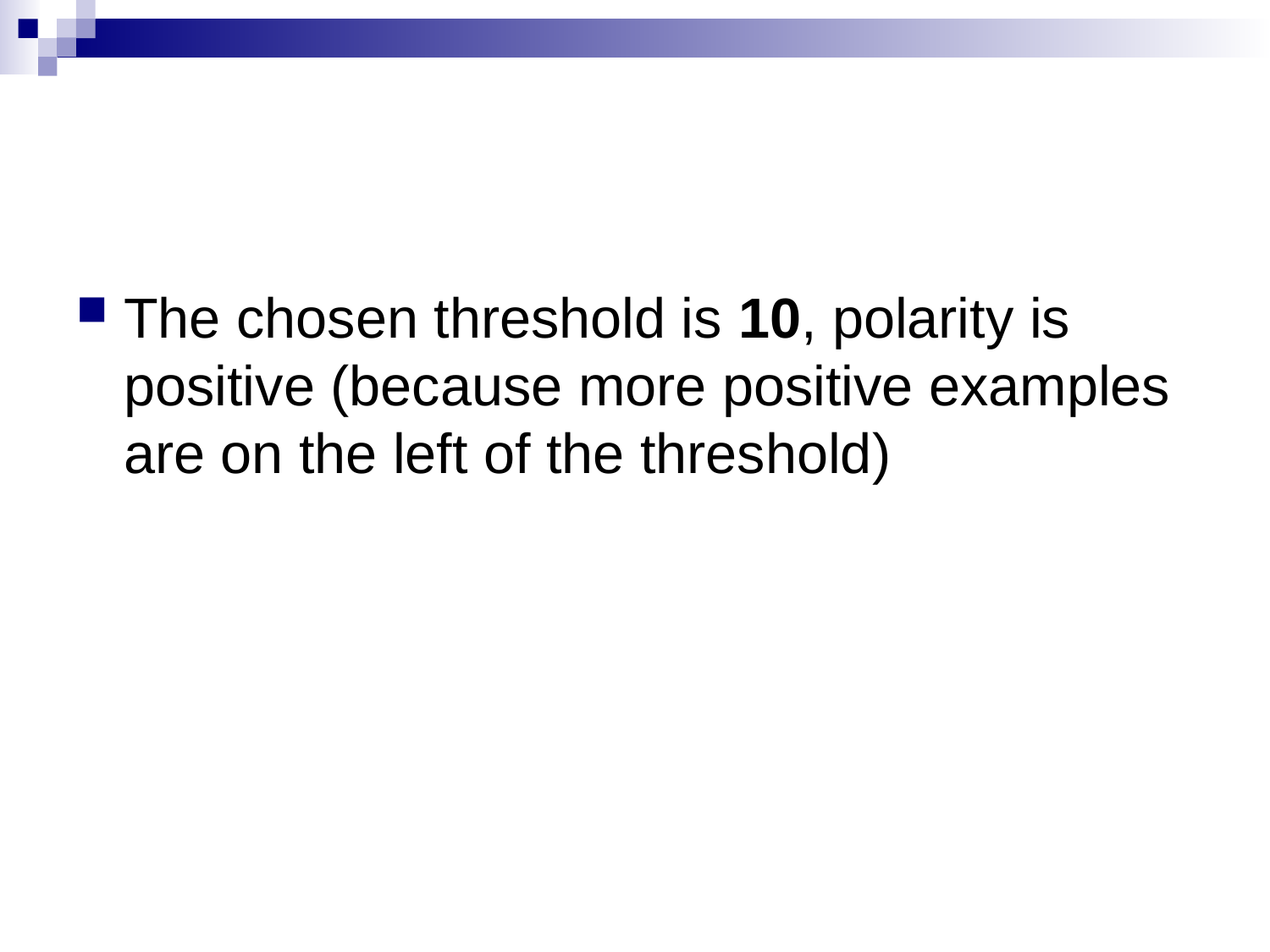

#
The chosen threshold is 10, polarity is positive (because more positive examples are on the left of the threshold)